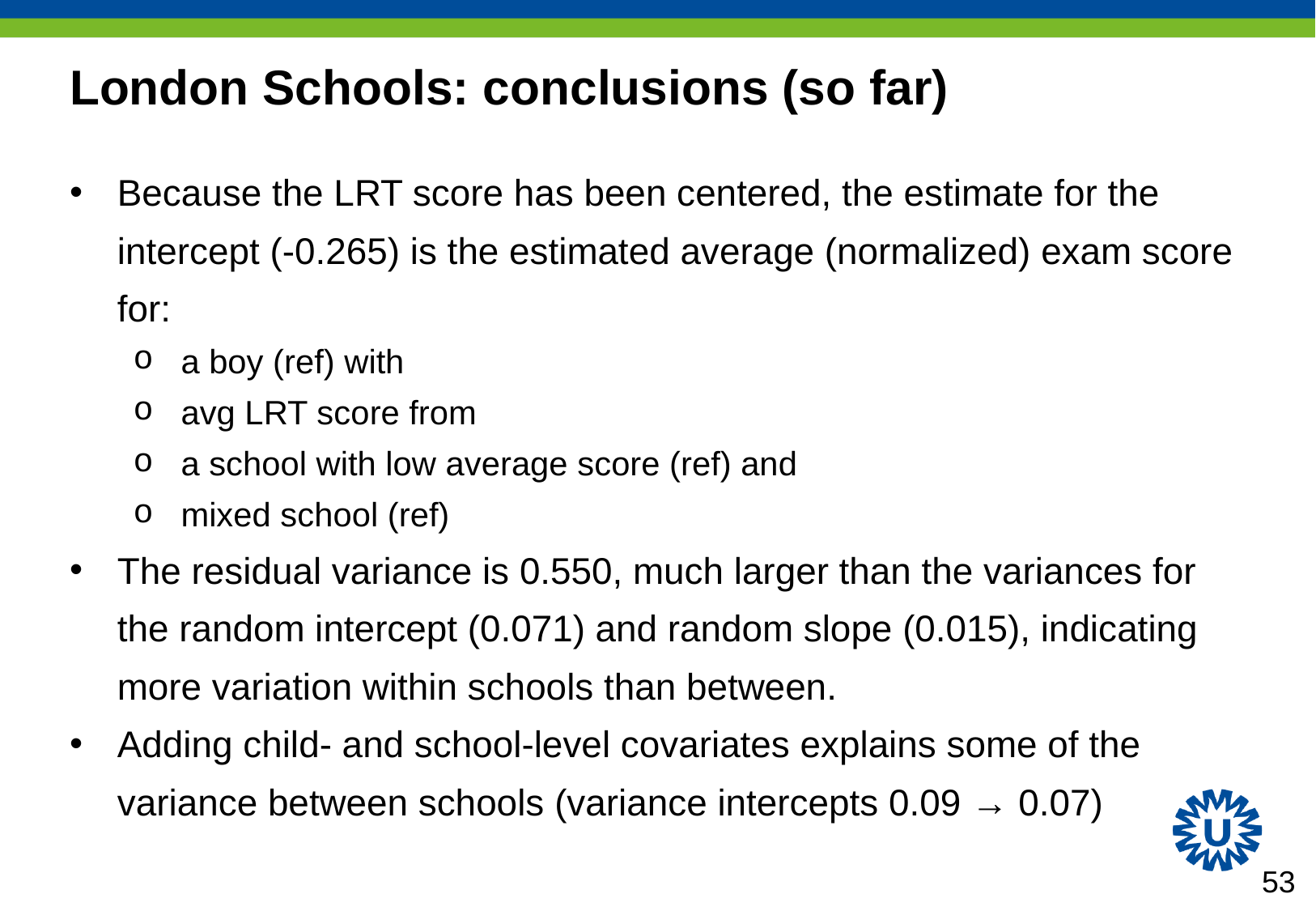

# London Schools: conclusions (so far)
Because the LRT score has been centered, the estimate for the intercept (-0.265) is the estimated average (normalized) exam score for:
a boy (ref) with
avg LRT score from
a school with low average score (ref) and
mixed school (ref)
The residual variance is 0.550, much larger than the variances for the random intercept (0.071) and random slope (0.015), indicating more variation within schools than between.
Adding child- and school-level covariates explains some of the variance between schools (variance intercepts 0.09 → 0.07)
53